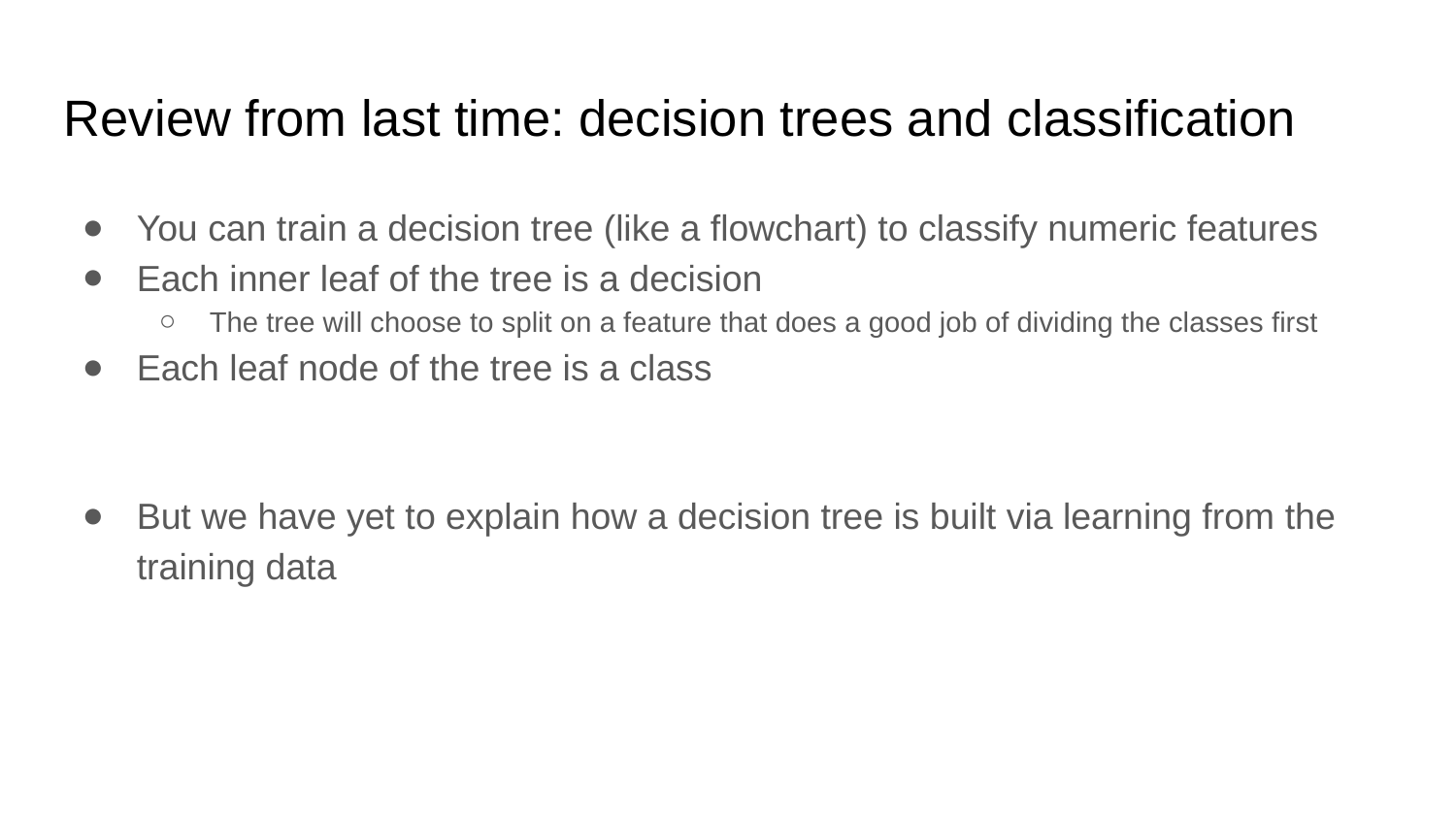

Review from last time: decision trees and classification
You can train a decision tree (like a flowchart) to classify numeric features
Each inner leaf of the tree is a decision
The tree will choose to split on a feature that does a good job of dividing the classes first
Each leaf node of the tree is a class

But we have yet to explain how a decision tree is built via learning from the training data